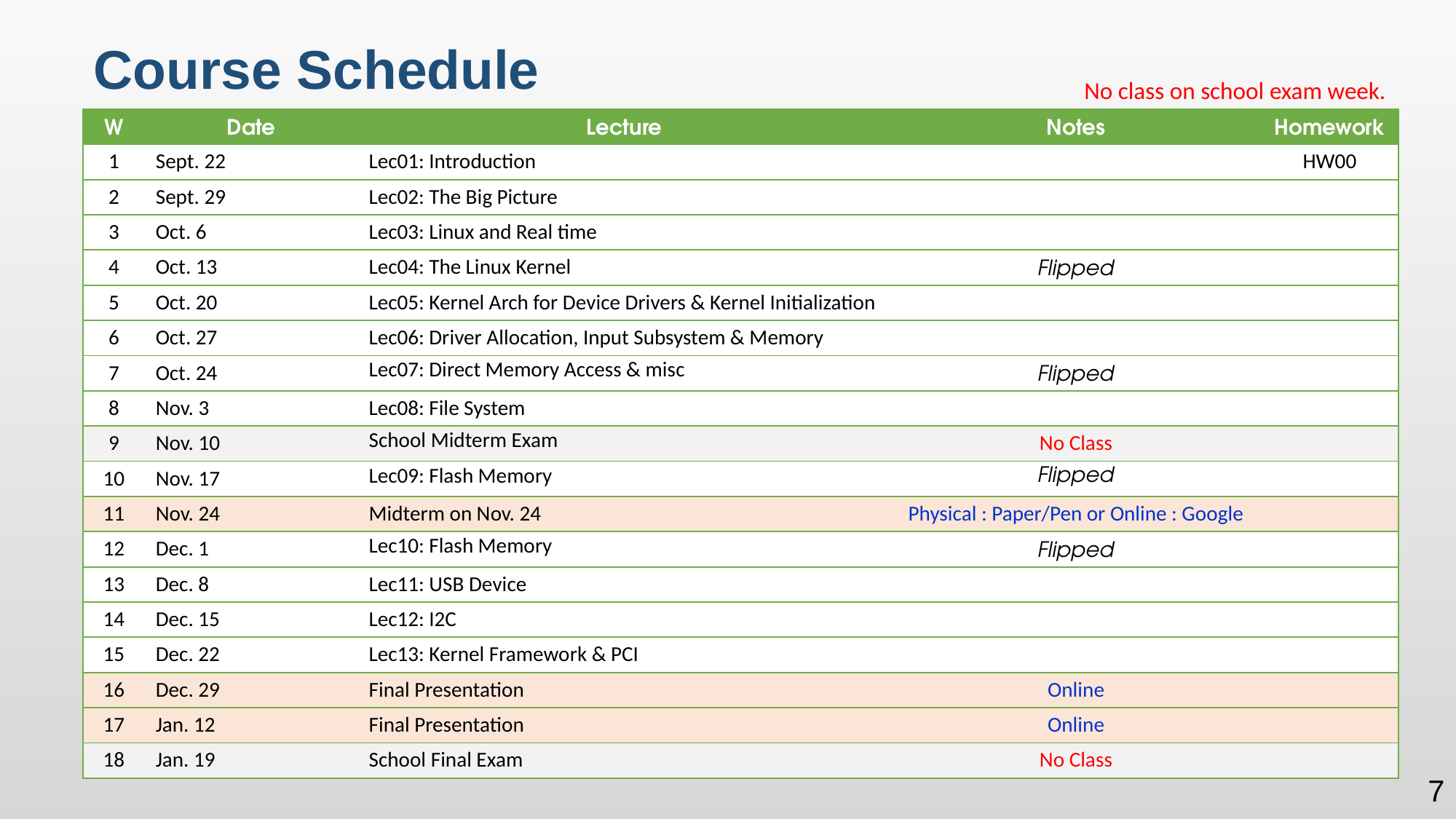

Course Schedule
No class on school exam week.
| W | Date | Lecture | Notes | Homework |
| --- | --- | --- | --- | --- |
| 1 | Sept. 22 | Lec01: Introduction |  | HW00 |
| 2 | Sept. 29 | Lec02: The Big Picture |  |  |
| 3 | Oct. 6 | Lec03: Linux and Real time |  |  |
| 4 | Oct. 13 | Lec04: The Linux Kernel | Flipped |  |
| 5 | Oct. 20 | Lec05: Kernel Arch for Device Drivers & Kernel Initialization |  |  |
| 6 | Oct. 27 | Lec06: Driver Allocation, Input Subsystem & Memory |  |  |
| 7 | Oct. 24 | Lec07: Direct Memory Access & misc | Flipped |  |
| 8 | Nov. 3 | Lec08: File System |  |  |
| 9 | Nov. 10 | School Midterm Exam | No Class |  |
| 10 | Nov. 17 | Lec09: Flash Memory | Flipped |  |
| 11 | Nov. 24 | Midterm on Nov. 24 | Physical : Paper/Pen or Online : Google |  |
| 12 | Dec. 1 | Lec10: Flash Memory | Flipped |  |
| 13 | Dec. 8 | Lec11: USB Device |  |  |
| 14 | Dec. 15 | Lec12: I2C |  |  |
| 15 | Dec. 22 | Lec13: Kernel Framework & PCI |  |  |
| 16 | Dec. 29 | Final Presentation | Online |  |
| 17 | Jan. 12 | Final Presentation | Online |  |
| 18 | Jan. 19 | School Final Exam | No Class |  |

7